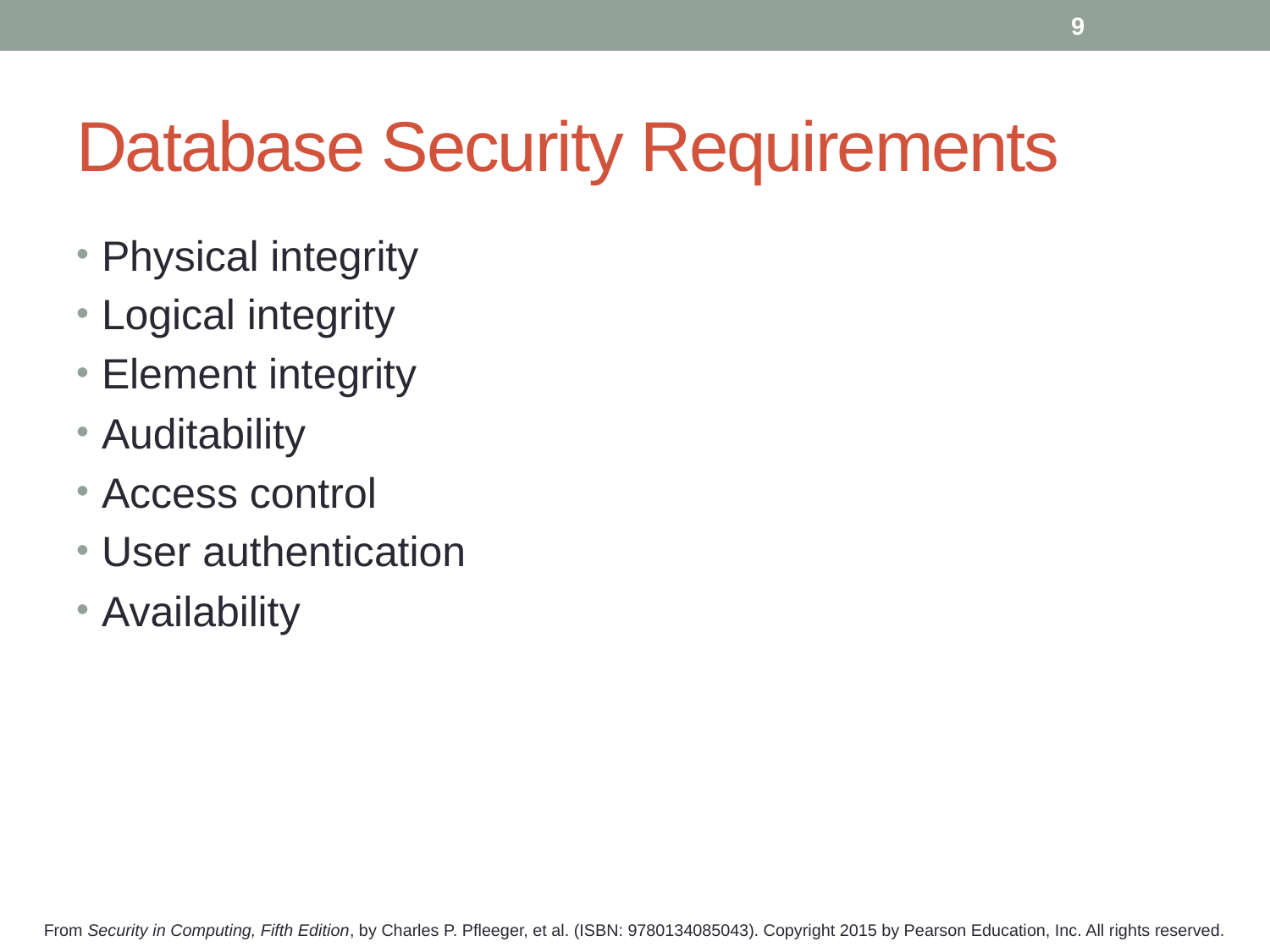

9
# Database Security Requirements
Physical integrity
Logical integrity
Element integrity
Auditability
Access control
User authentication
Availability
From Security in Computing, Fifth Edition, by Charles P. Pfleeger, et al. (ISBN: 9780134085043). Copyright 2015 by Pearson Education, Inc. All rights reserved.